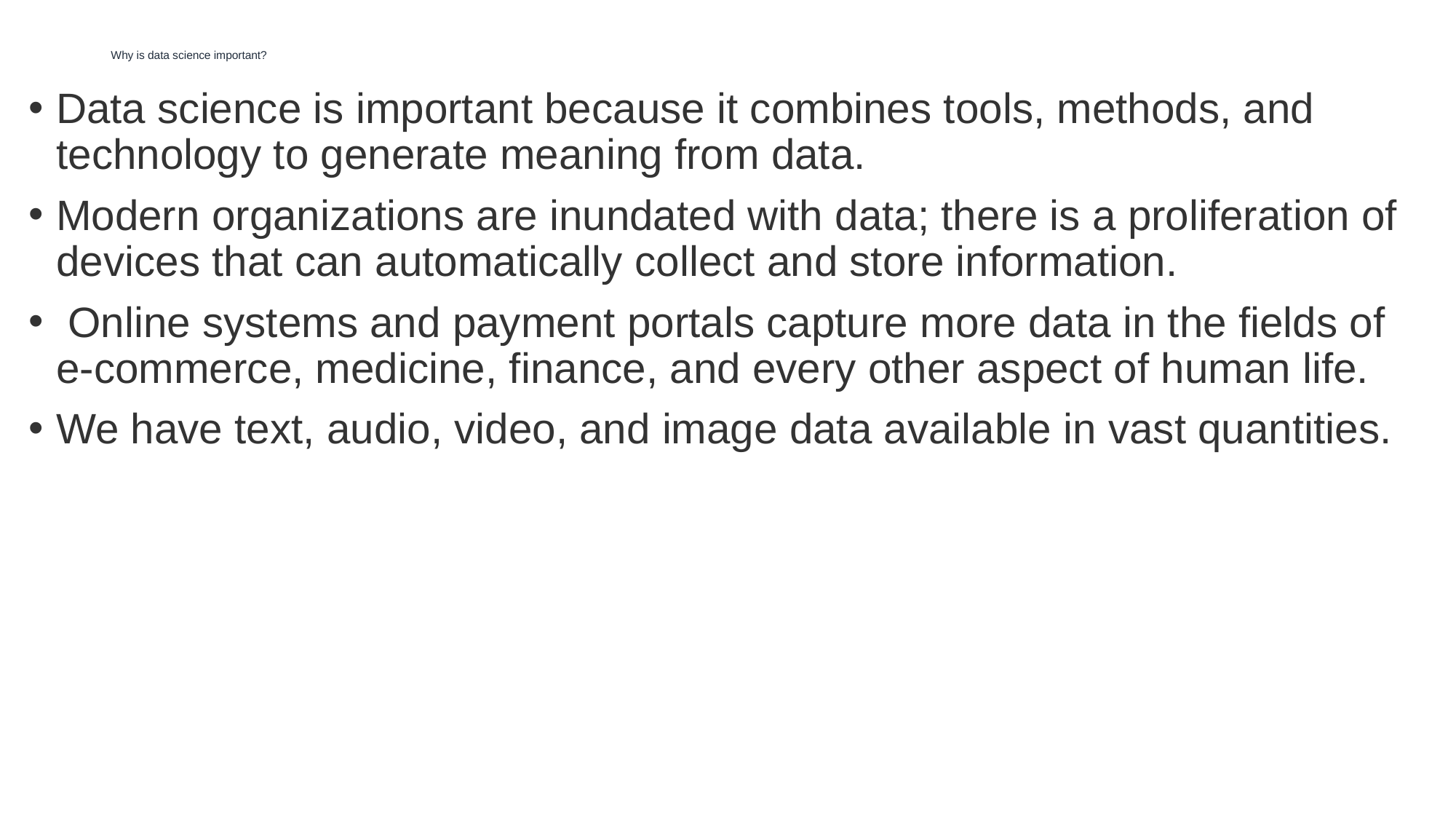

# Why is data science important?
Data science is important because it combines tools, methods, and technology to generate meaning from data.
Modern organizations are inundated with data; there is a proliferation of devices that can automatically collect and store information.
 Online systems and payment portals capture more data in the fields of e-commerce, medicine, finance, and every other aspect of human life.
We have text, audio, video, and image data available in vast quantities.